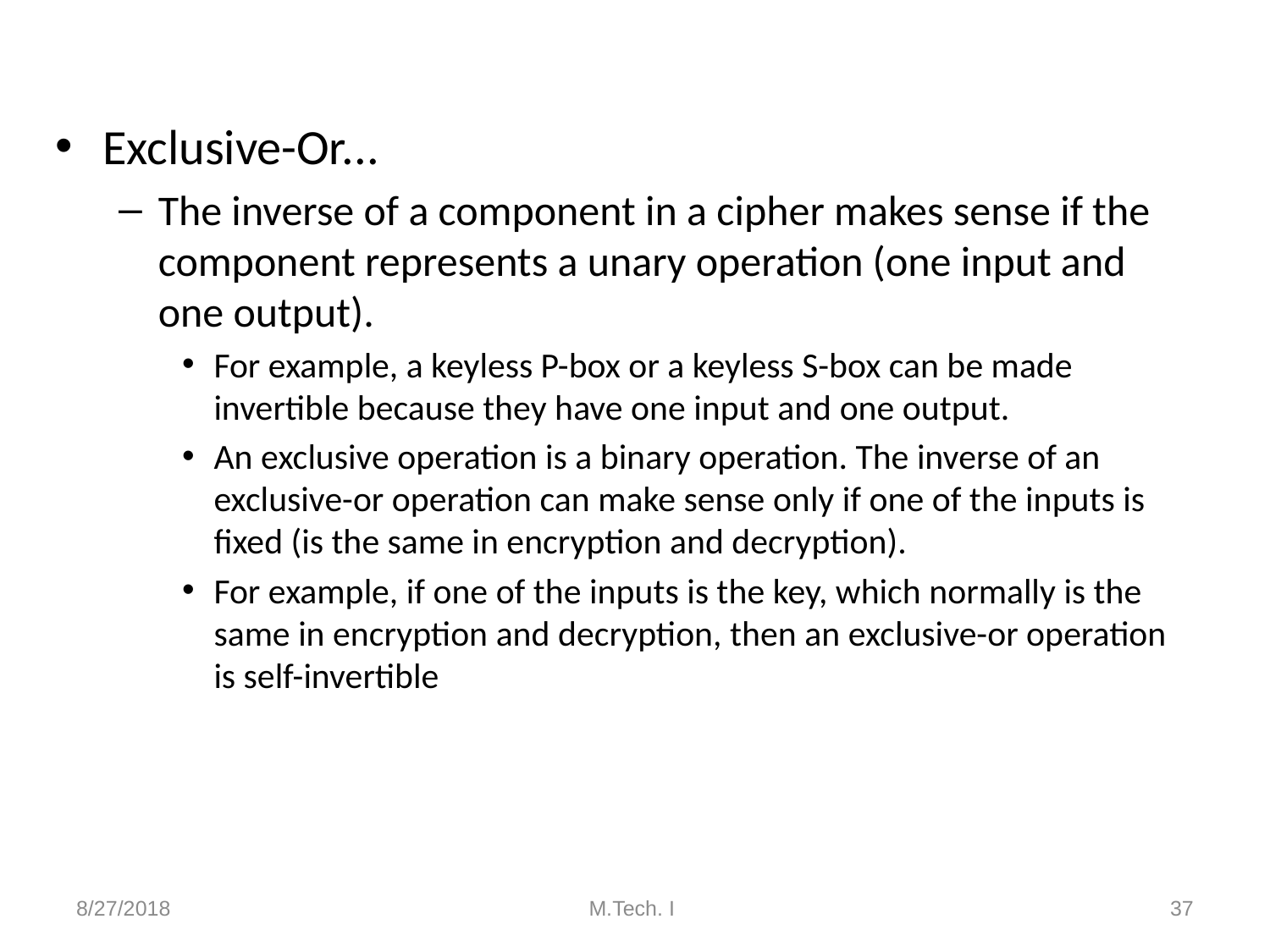

# Components of a Modern Block Cipher...
Exclusive-Or...
The inverse of a component in a cipher makes sense if the component represents a unary operation (one input and one output).
For example, a keyless P-box or a keyless S-box can be made invertible because they have one input and one output.
An exclusive operation is a binary operation. The inverse of an exclusive-or operation can make sense only if one of the inputs is fixed (is the same in encryption and decryption).
For example, if one of the inputs is the key, which normally is the same in encryption and decryption, then an exclusive-or operation is self-invertible

8/27/2018
M.Tech. I
37